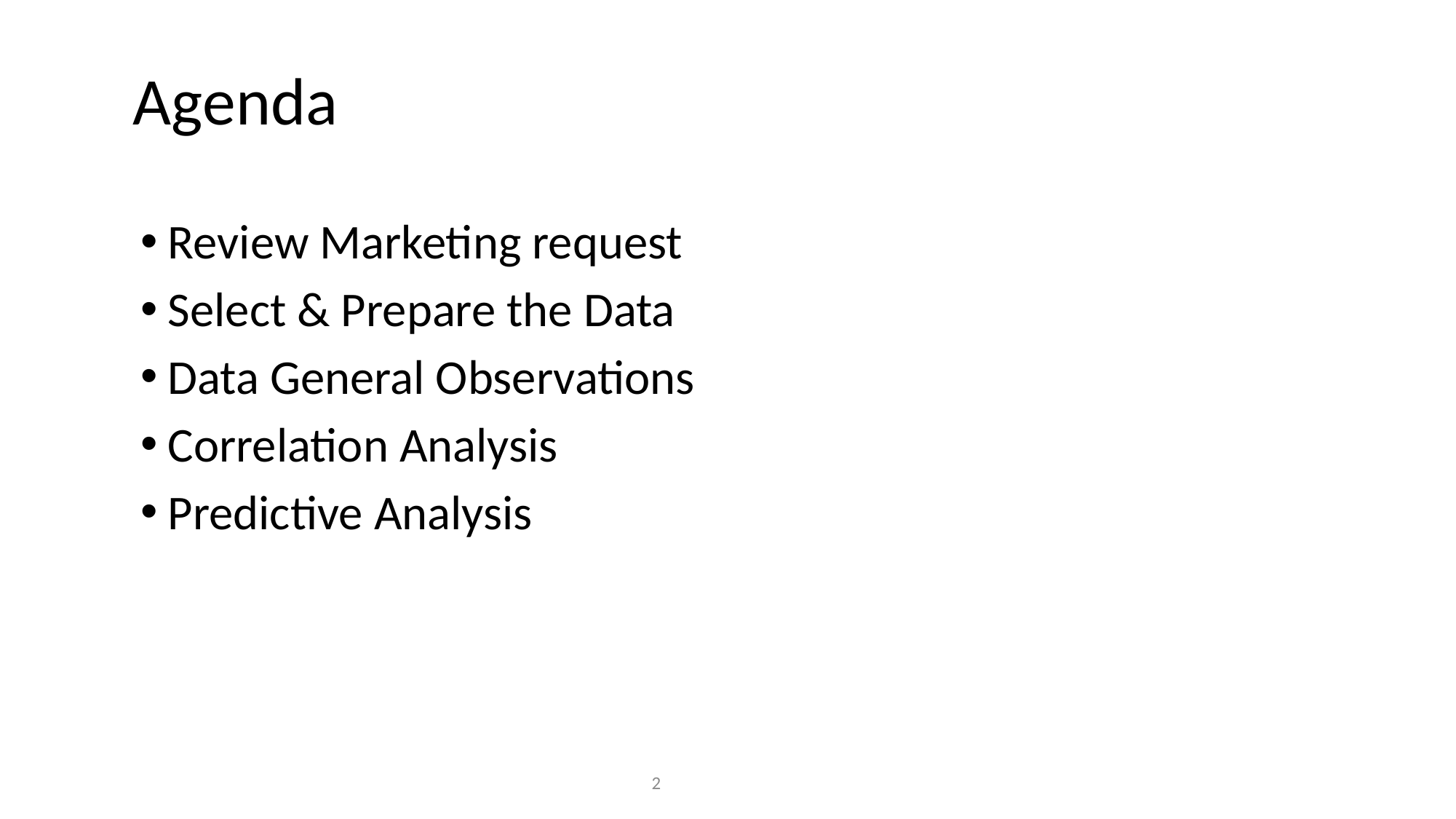

Agenda
Review Marketing request
Select & Prepare the Data
Data General Observations
Correlation Analysis
Predictive Analysis

2